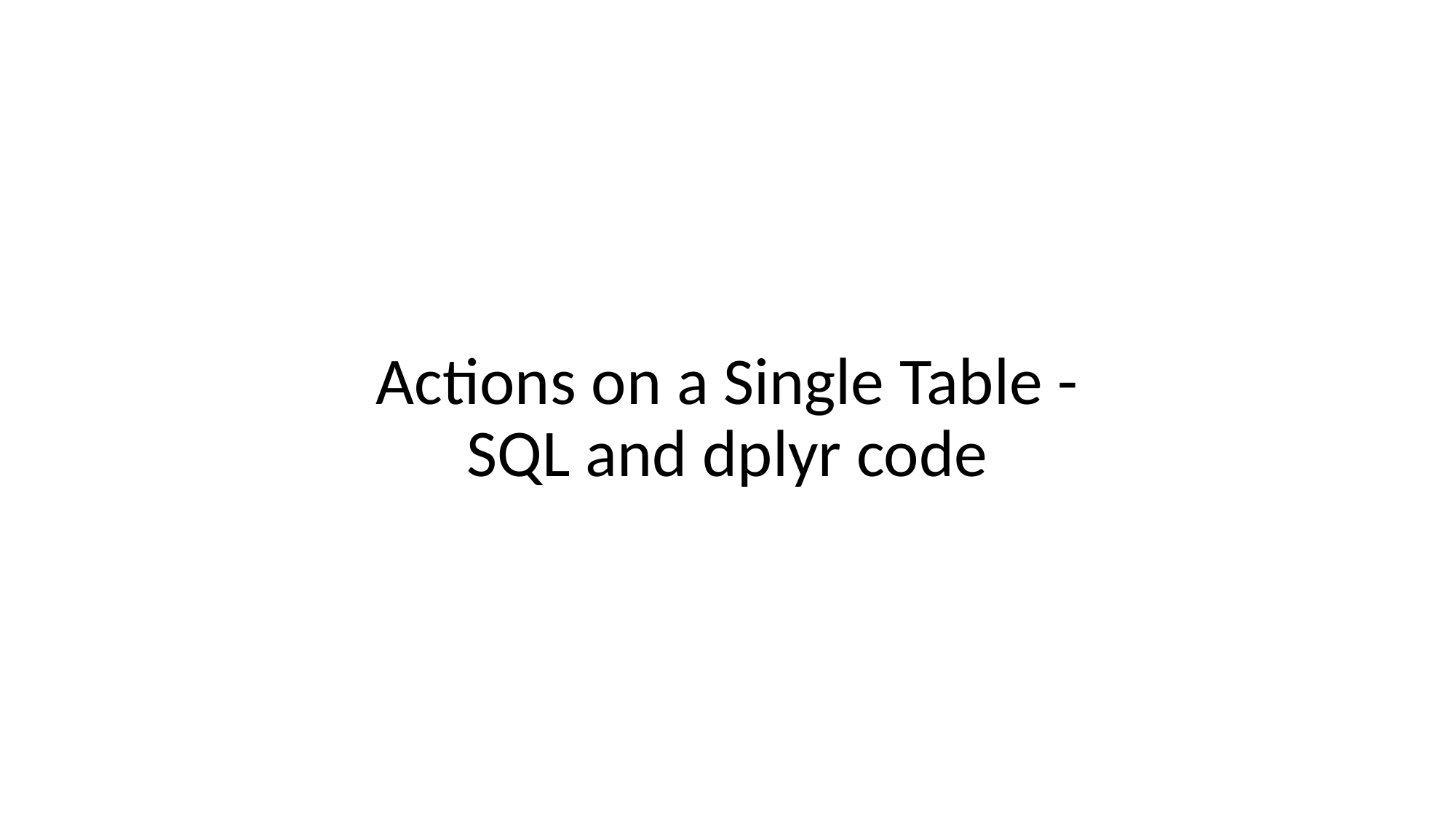

# Actions on a Single Table - SQL and dplyr code